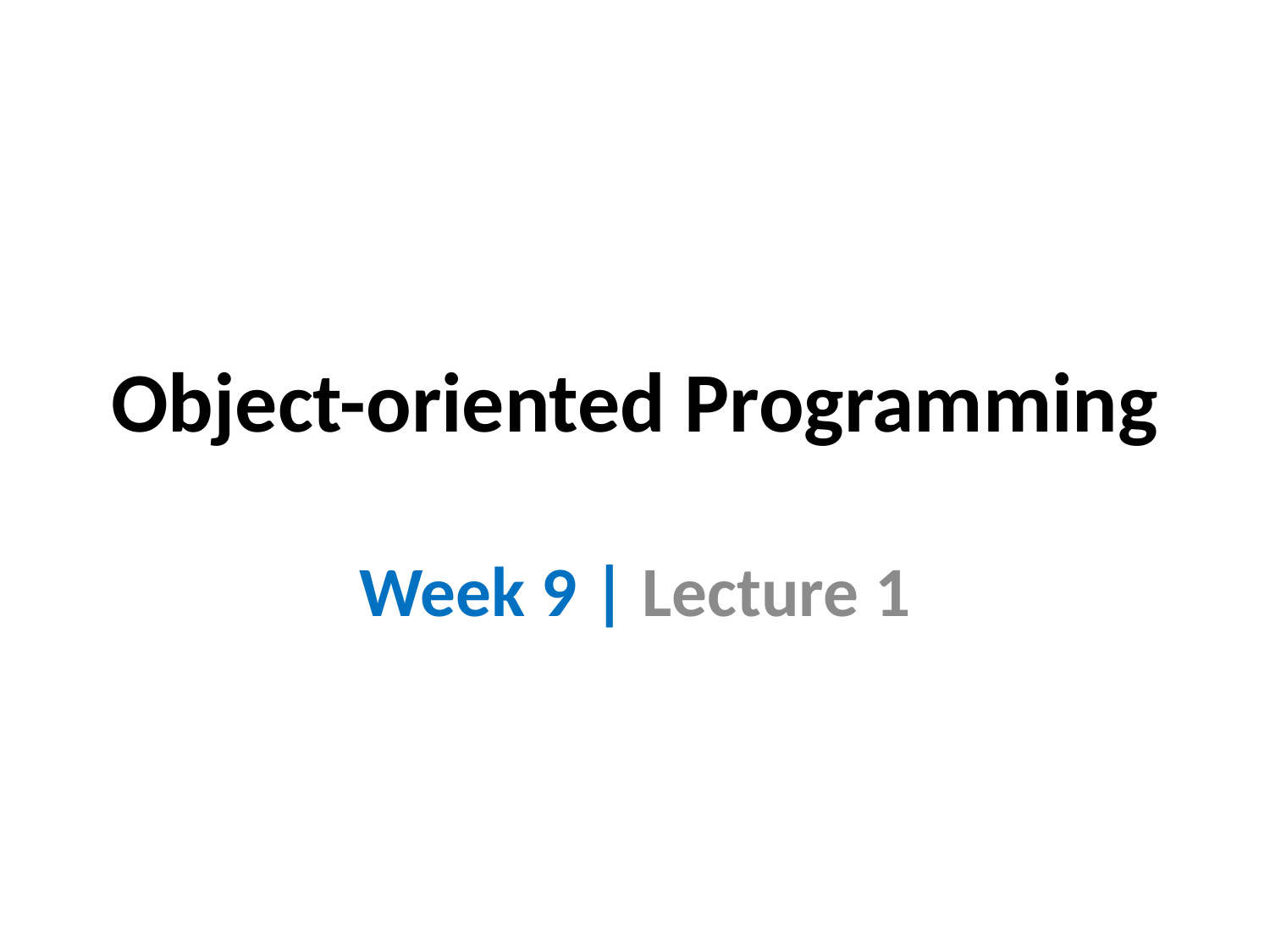

# Object-oriented Programming
Week 9 | Lecture 1